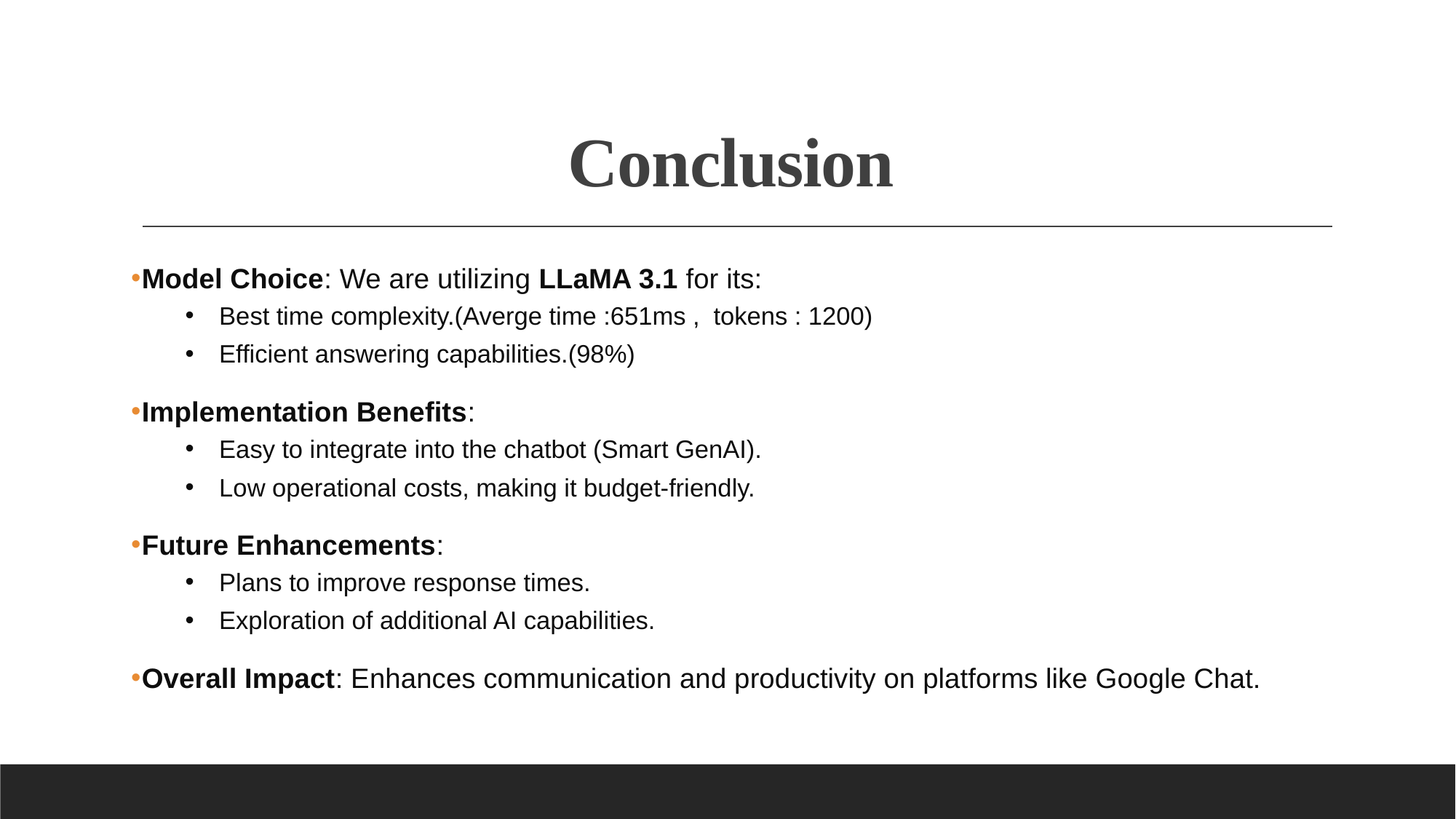

# Conclusion
Model Choice: We are utilizing LLaMA 3.1 for its:
Best time complexity.(Averge time :651ms ,  tokens : 1200)
Efficient answering capabilities.(98%)
Implementation Benefits:
Easy to integrate into the chatbot (Smart GenAI).
Low operational costs, making it budget-friendly.
Future Enhancements:
Plans to improve response times.
Exploration of additional AI capabilities.
Overall Impact: Enhances communication and productivity on platforms like Google Chat.